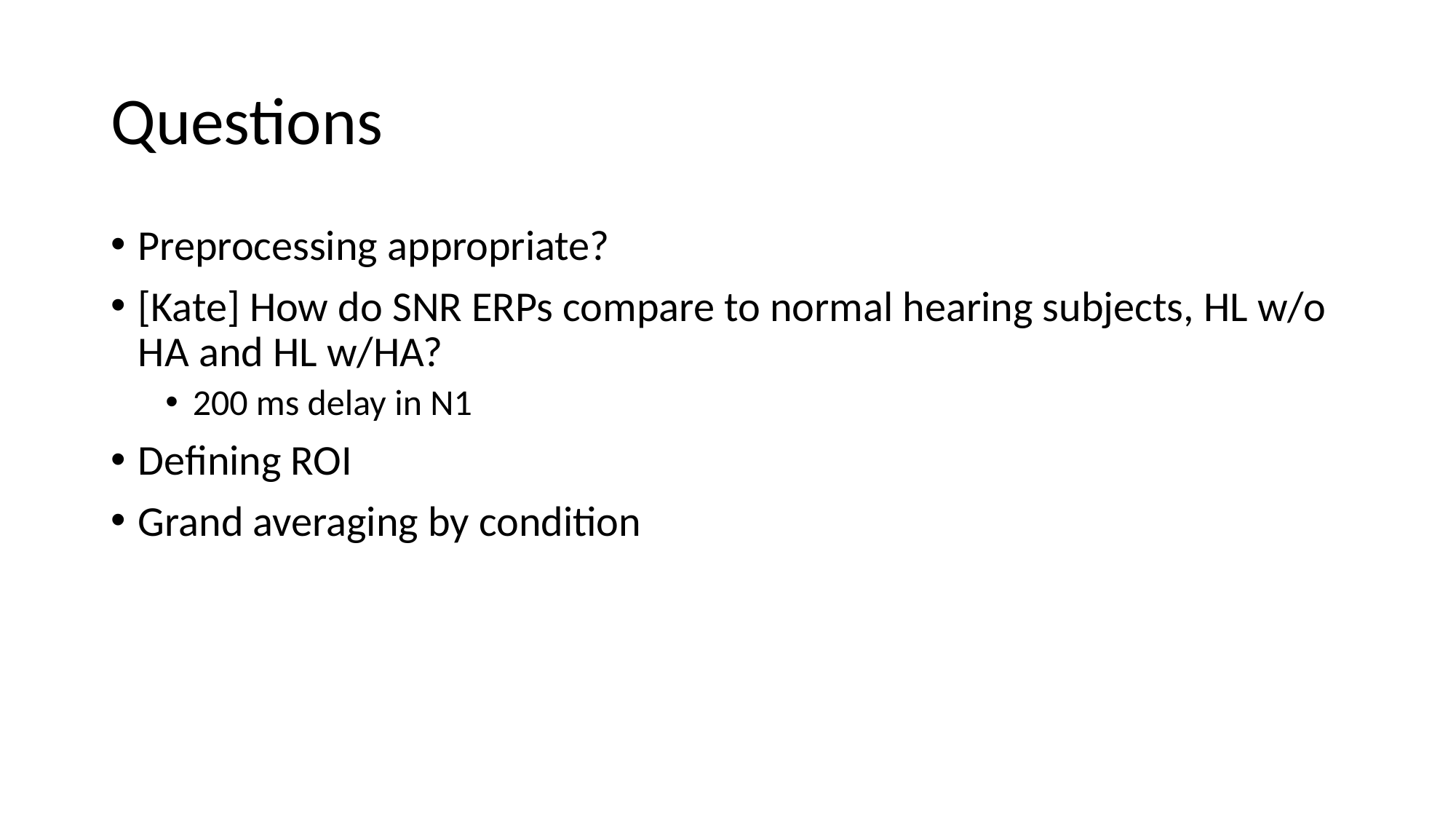

# Questions
Preprocessing appropriate?
[Kate] How do SNR ERPs compare to normal hearing subjects, HL w/o HA and HL w/HA?
200 ms delay in N1
Defining ROI
Grand averaging by condition